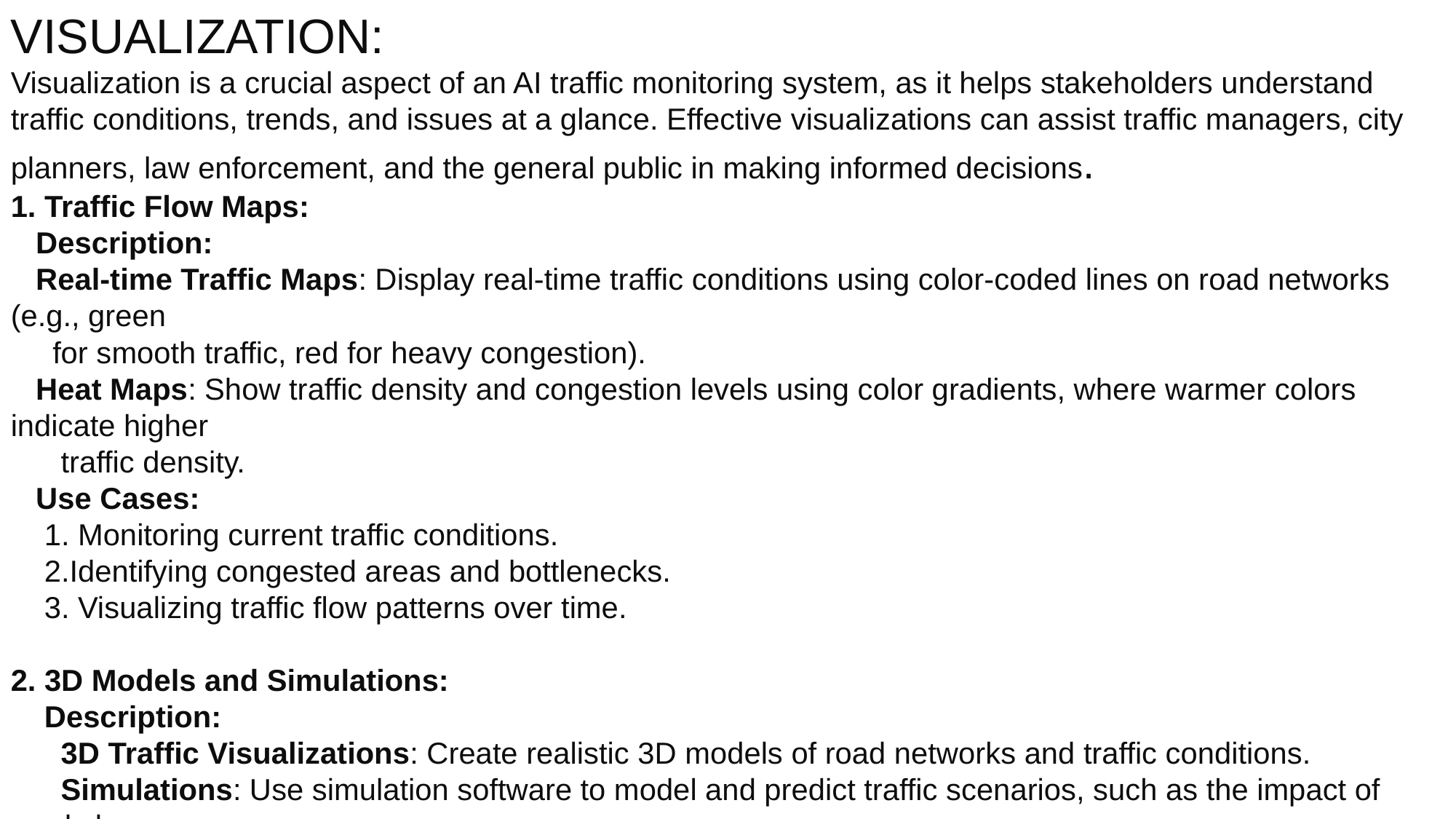

VISUALIZATION:
Visualization is a crucial aspect of an AI traffic monitoring system, as it helps stakeholders understand traffic conditions, trends, and issues at a glance. Effective visualizations can assist traffic managers, city planners, law enforcement, and the general public in making informed decisions.
1. Traffic Flow Maps:
   Description:
   Real-time Traffic Maps: Display real-time traffic conditions using color-coded lines on road networks (e.g., green
     for smooth traffic, red for heavy congestion).
   Heat Maps: Show traffic density and congestion levels using color gradients, where warmer colors indicate higher
      traffic density.
   Use Cases:
    1. Monitoring current traffic conditions.
    2.Identifying congested areas and bottlenecks.
    3. Visualizing traffic flow patterns over time.

2. 3D Models and Simulations:
    Description:
      3D Traffic Visualizations: Create realistic 3D models of road networks and traffic conditions.
      Simulations: Use simulation software to model and predict traffic scenarios, such as the impact of road closures
      or new infrastructure projects.